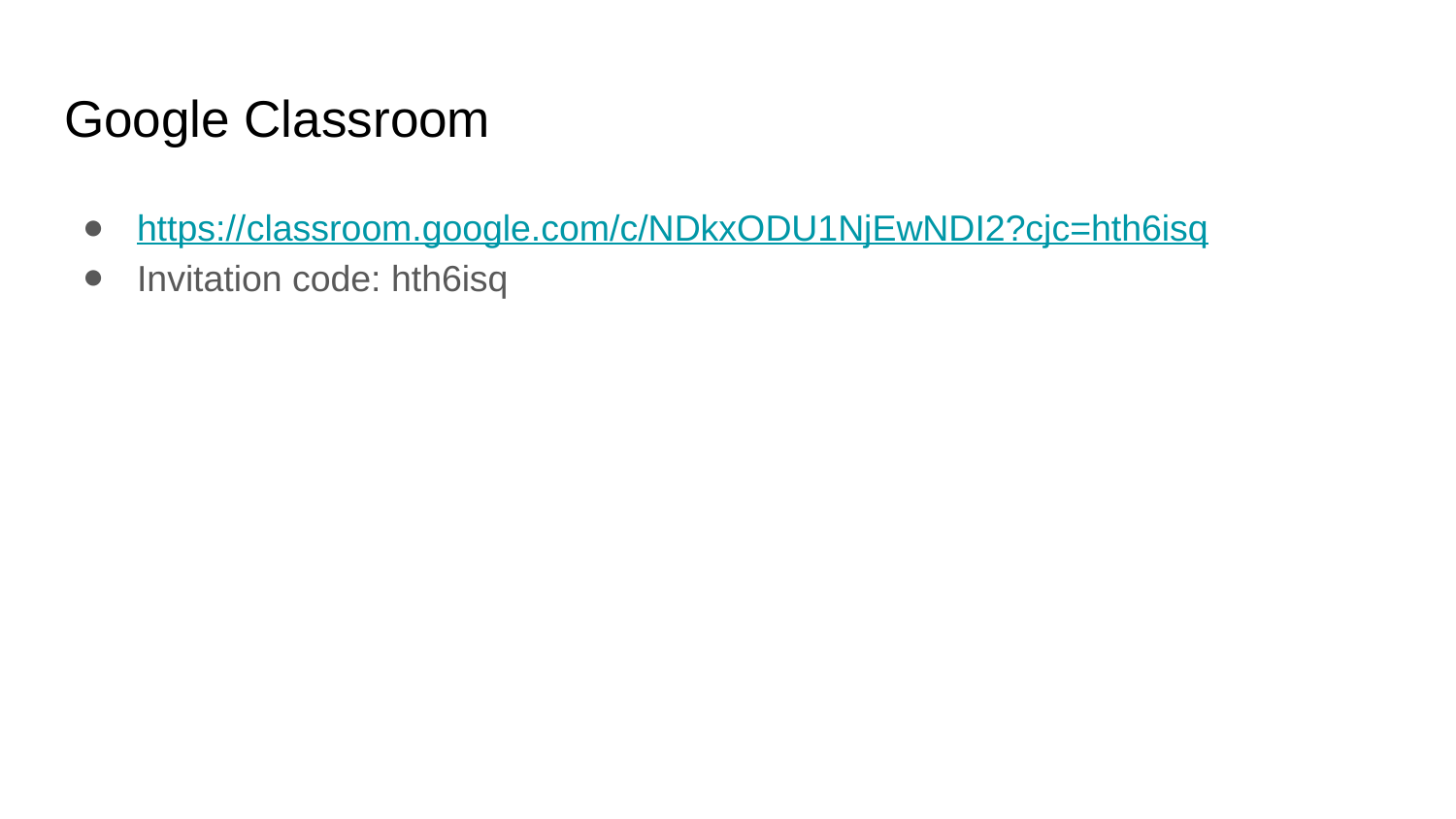

# Google Classroom
https://classroom.google.com/c/NDkxODU1NjEwNDI2?cjc=hth6isq
Invitation code: hth6isq